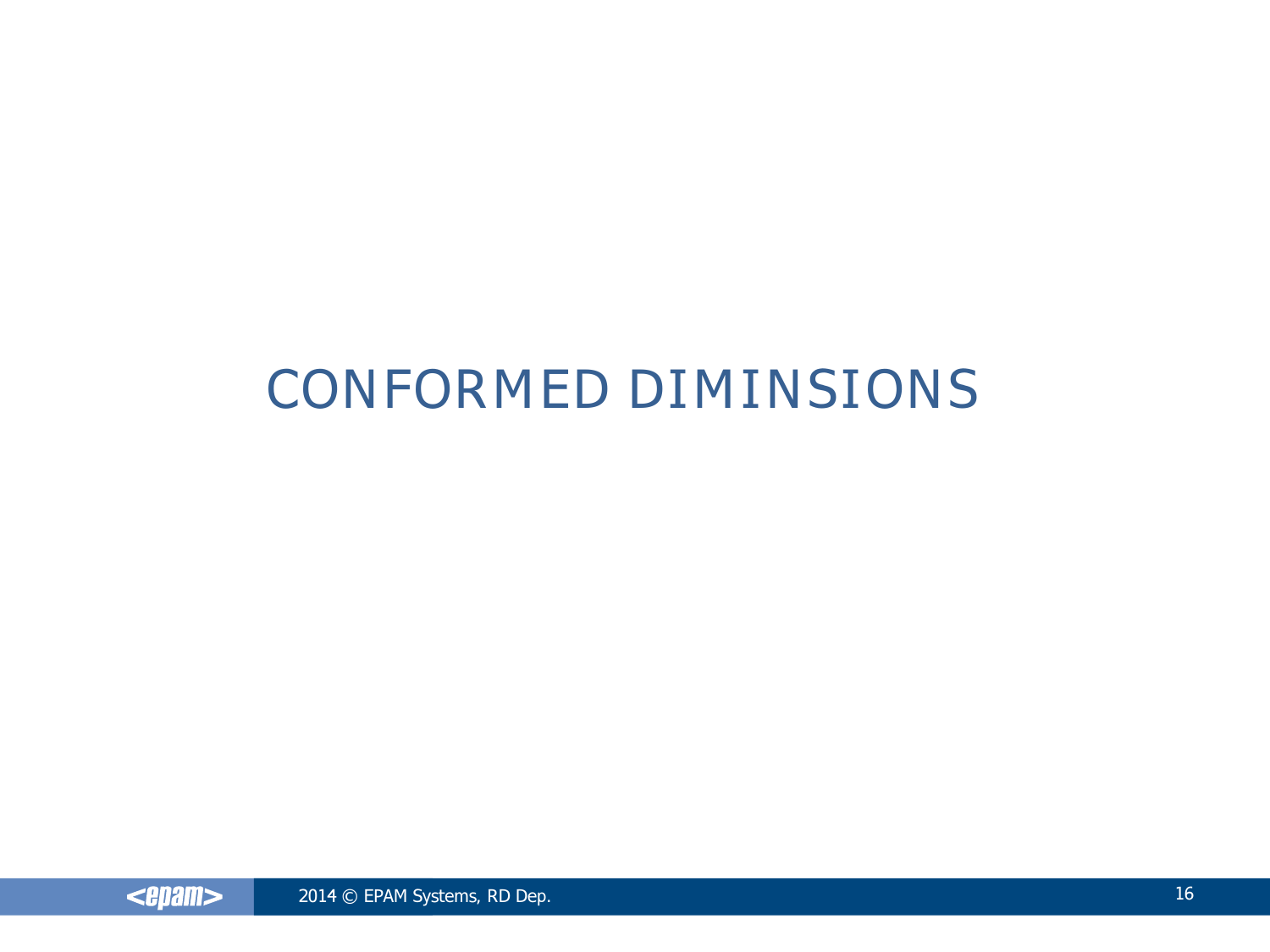

# Conformed Diminsions
16
2014 © EPAM Systems, RD Dep.